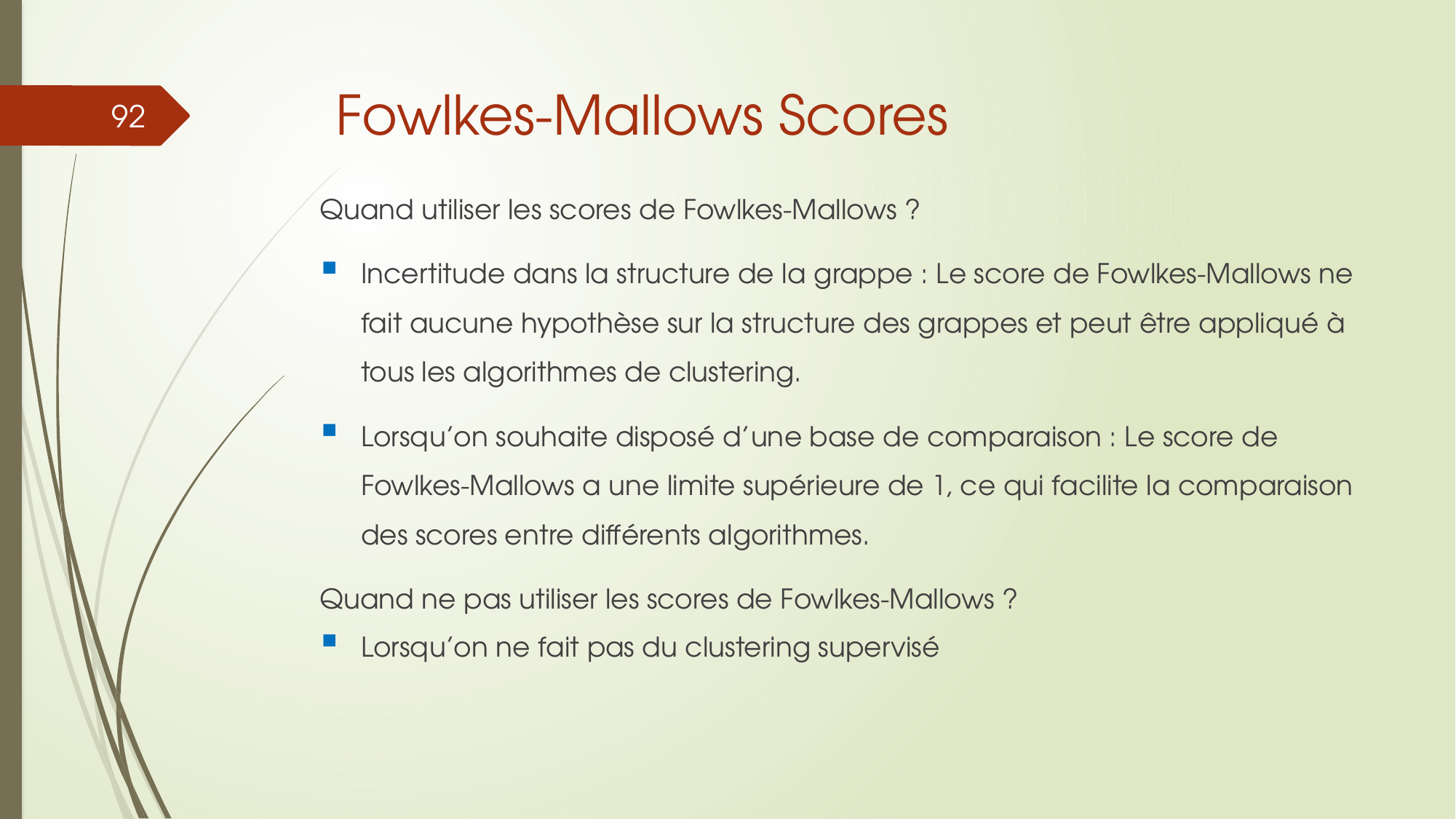

# Fowlkes-Mallows Scores
92
Quand utiliser les scores de Fowlkes-Mallows ?
Incertitude dans la structure de la grappe : Le score de Fowlkes-Mallows ne fait aucune hypothèse sur la structure des grappes et peut être appliqué à tous les algorithmes de clustering.
Lorsqu’on souhaite disposé d’une base de comparaison : Le score de Fowlkes-Mallows a une limite supérieure de 1, ce qui facilite la comparaison des scores entre différents algorithmes.
Quand ne pas utiliser les scores de Fowlkes-Mallows ?
Lorsqu’on ne fait pas du clustering supervisé